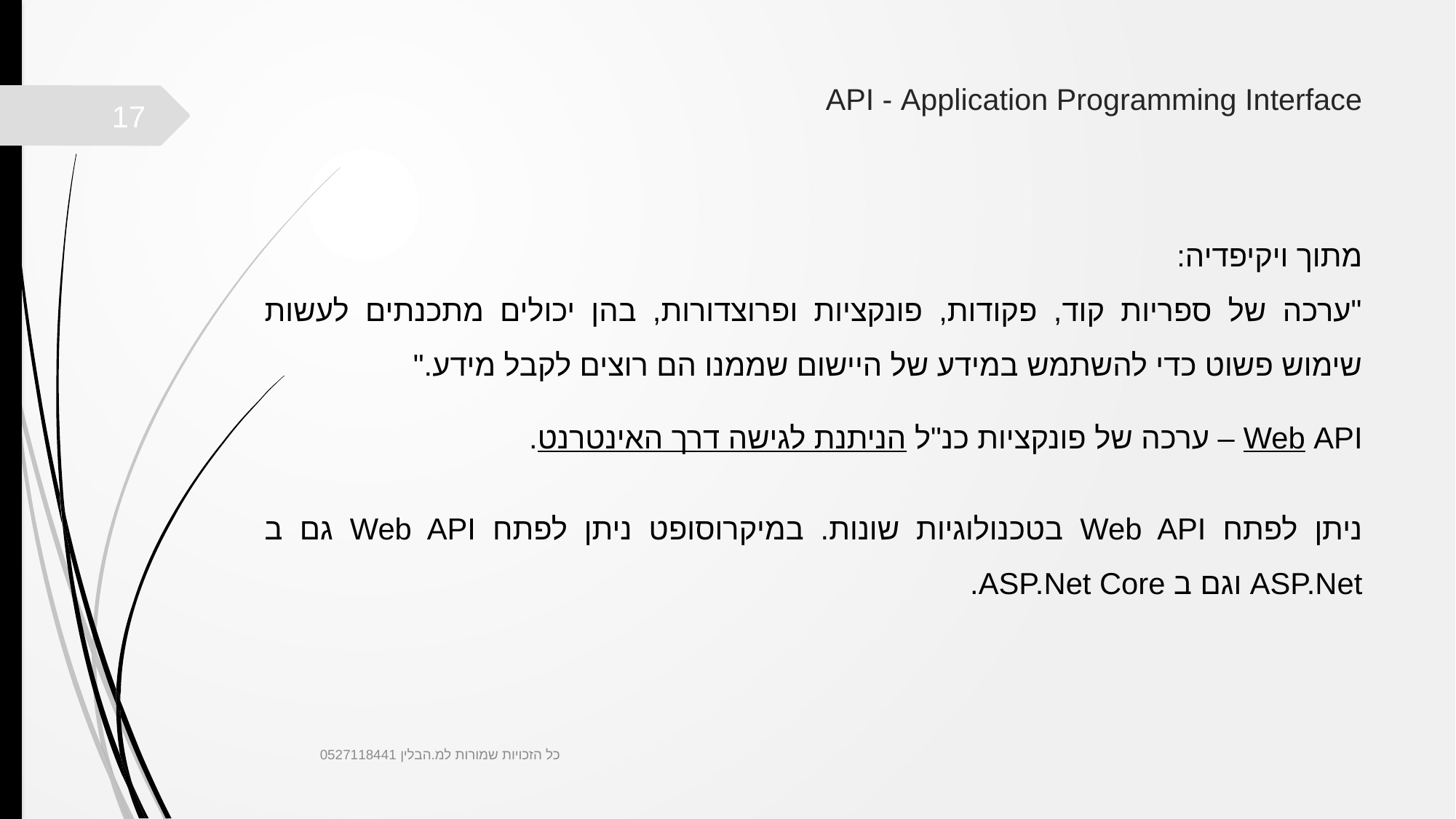

# API - Application Programming Interface
17

מתוך ויקיפדיה:
"ערכה של ספריות קוד, פקודות, פונקציות ופרוצדורות, בהן יכולים מתכנתים לעשות שימוש פשוט כדי להשתמש במידע של היישום שממנו הם רוצים לקבל מידע."

Web API – ערכה של פונקציות כנ"ל הניתנת לגישה דרך האינטרנט.

ניתן לפתח Web API בטכנולוגיות שונות. במיקרוסופט ניתן לפתח Web API גם ב ASP.Net וגם ב ASP.Net Core.
כל הזכויות שמורות למ.הבלין 0527118441